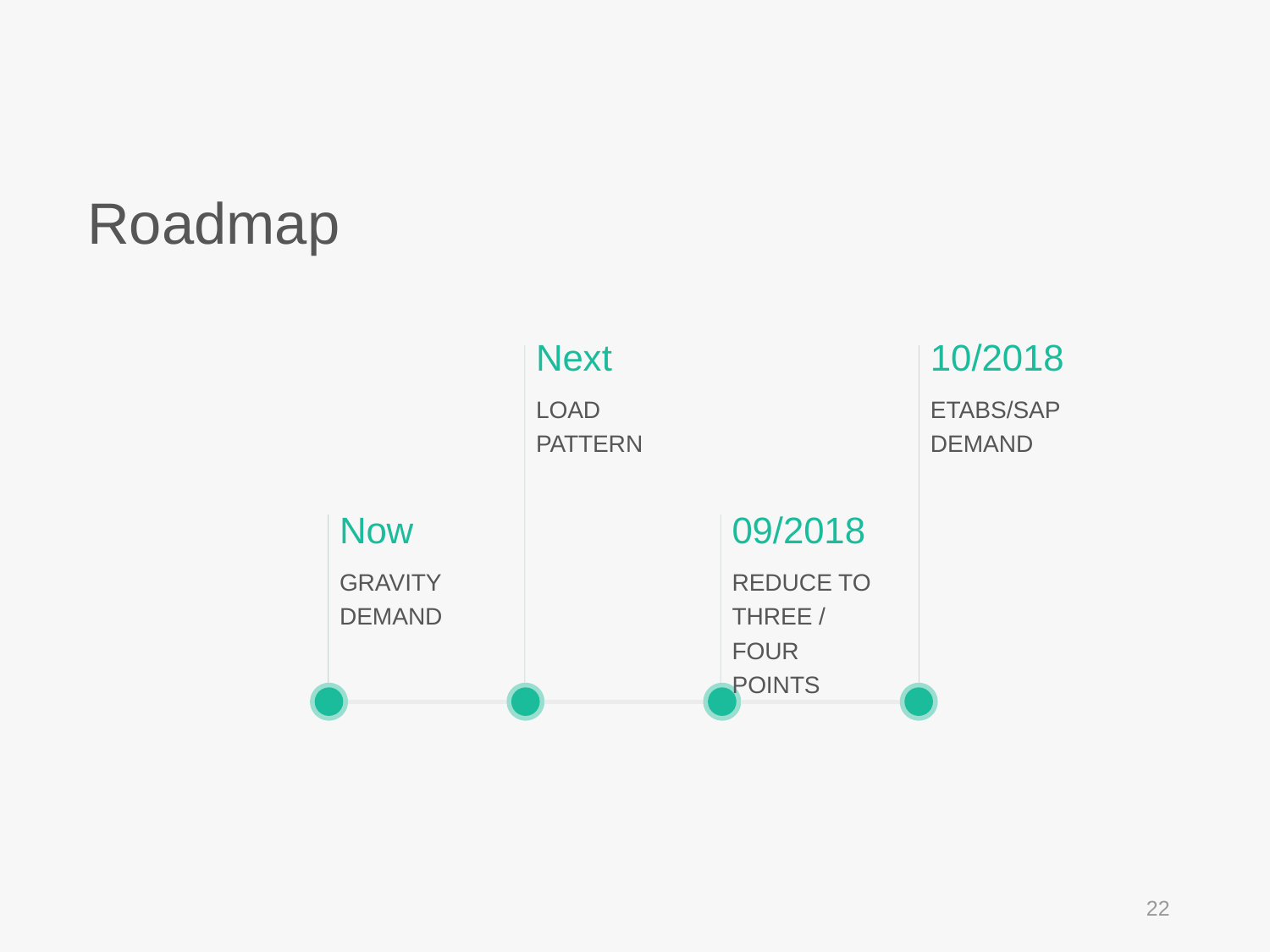

Roadmap
Next
10/2018
LOAD PATTERN
ETABS/SAP DEMAND
Now
09/2018
GRAVITY DEMAND
REDUCE TO THREE / FOUR POINTS

22